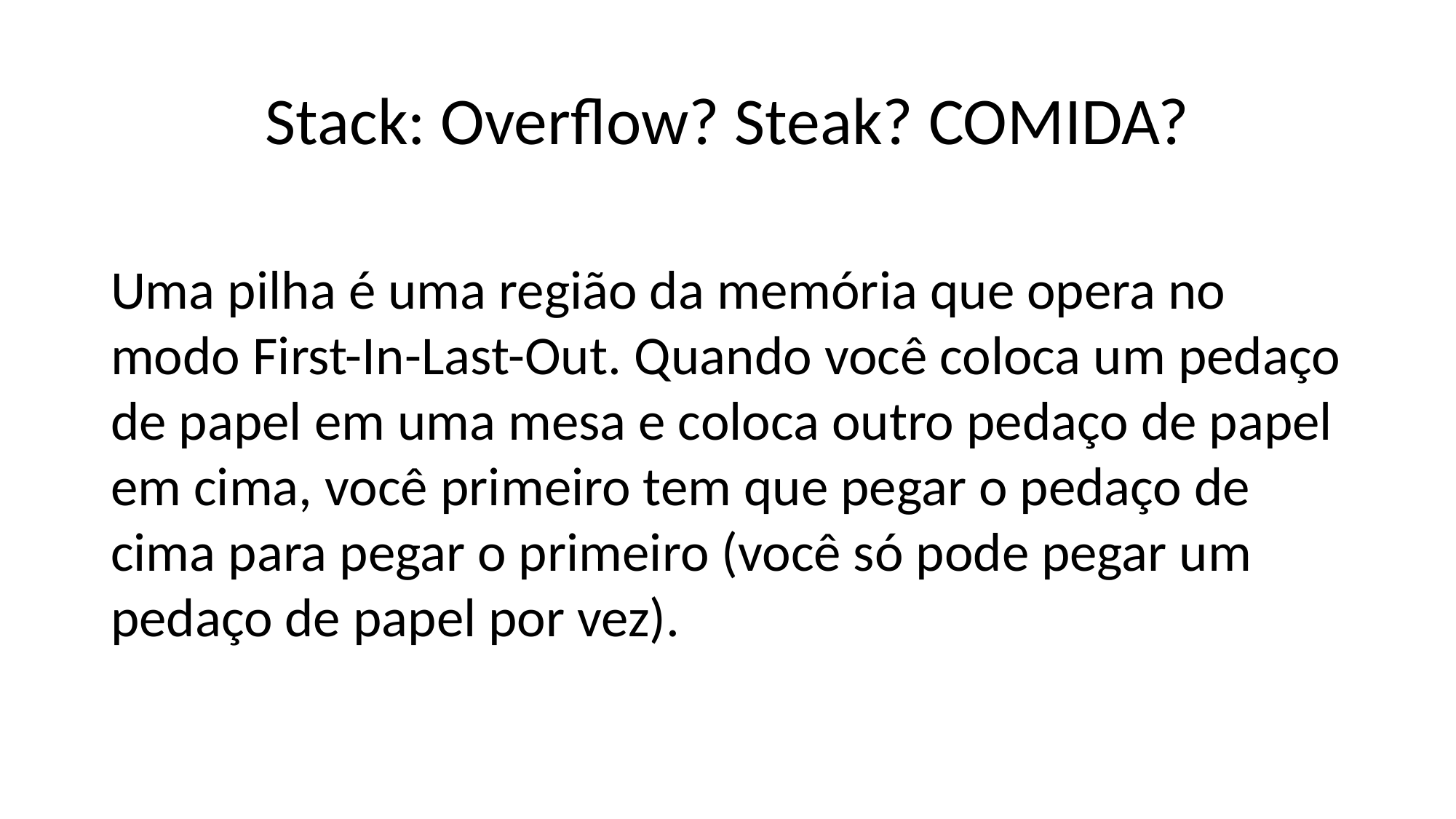

# Stack: Overflow? Steak? COMIDA?
Uma pilha é uma região da memória que opera no modo First-In-Last-Out. Quando você coloca um pedaço de papel em uma mesa e coloca outro pedaço de papel em cima, você primeiro tem que pegar o pedaço de cima para pegar o primeiro (você só pode pegar um pedaço de papel por vez).